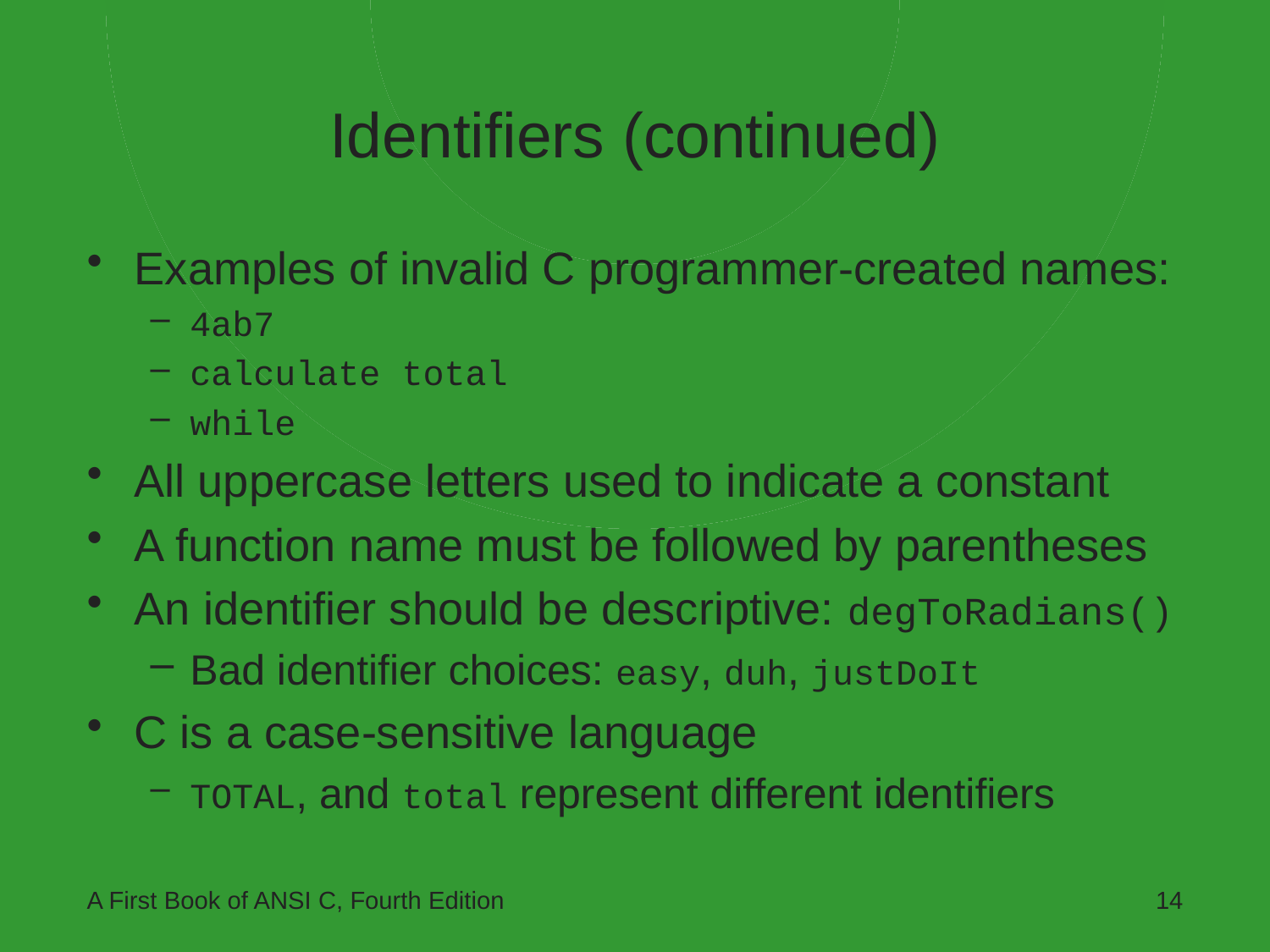

# Identifiers (continued)
Examples of invalid C programmer-created names:
4ab7
calculate total
while
All uppercase letters used to indicate a constant
A function name must be followed by parentheses
An identifier should be descriptive: degToRadians()
Bad identifier choices: easy, duh, justDoIt
C is a case-sensitive language
TOTAL, and total represent different identifiers
A First Book of ANSI C, Fourth Edition
14